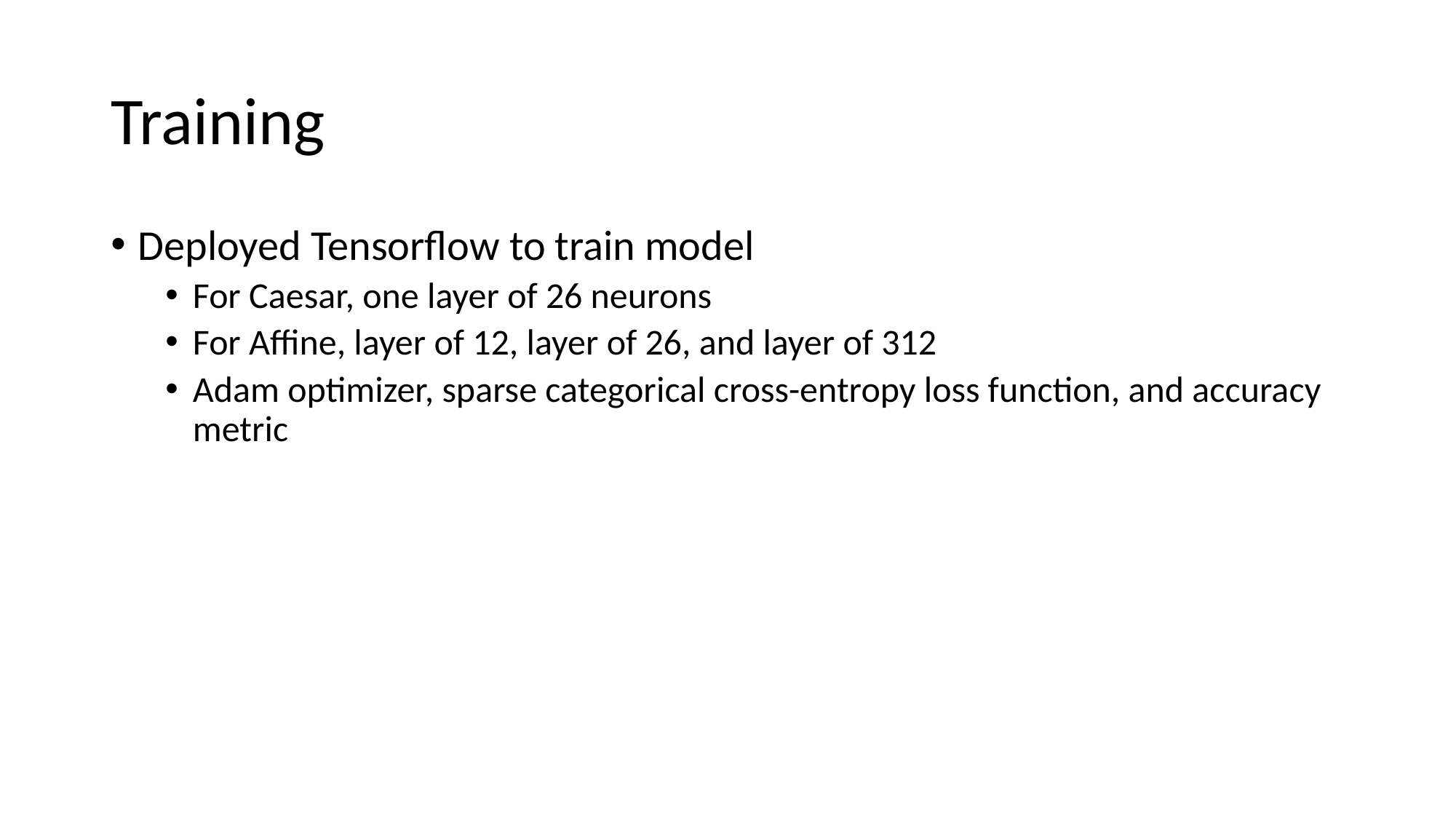

# Training
Deployed Tensorflow to train model
For Caesar, one layer of 26 neurons
For Affine, layer of 12, layer of 26, and layer of 312
Adam optimizer, sparse categorical cross-entropy loss function, and accuracy metric